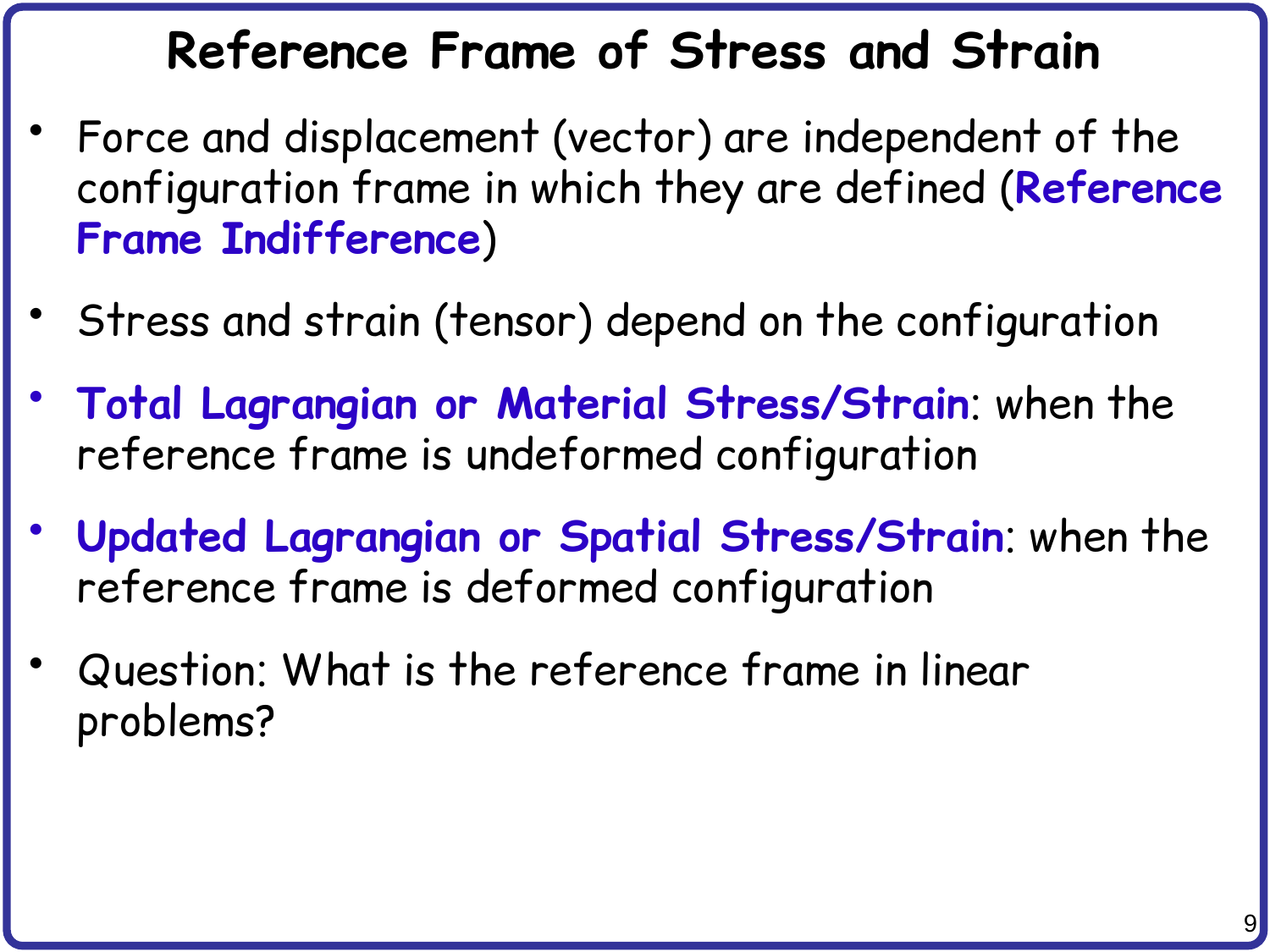

# Reference Frame of Stress and Strain
Force and displacement (vector) are independent of the configuration frame in which they are defined (Reference Frame Indifference)
Stress and strain (tensor) depend on the configuration
Total Lagrangian or Material Stress/Strain: when the reference frame is undeformed configuration
Updated Lagrangian or Spatial Stress/Strain: when the reference frame is deformed configuration
Question: What is the reference frame in linear problems?